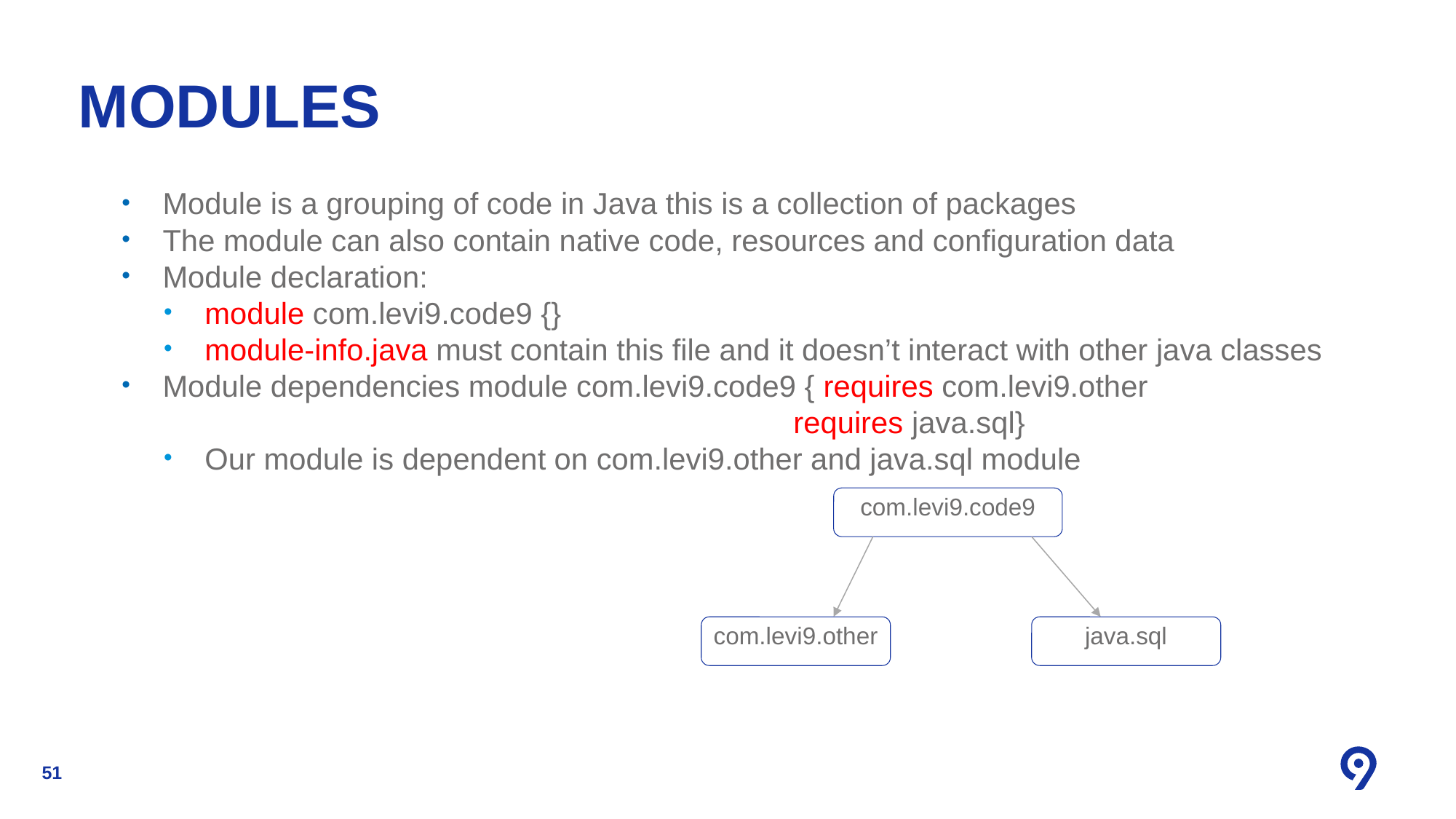

MODULES
Module is a grouping of code in Java this is a collection of packages
The module can also contain native code, resources and configuration data
Module declaration:
module com.levi9.code9 {}
module-info.java must contain this file and it doesn’t interact with other java classes
Module dependencies module com.levi9.code9 { requires com.levi9.other
						  requires java.sql}
Our module is dependent on com.levi9.other and java.sql module

com.levi9.code9

com.levi9.other
java.sql
51